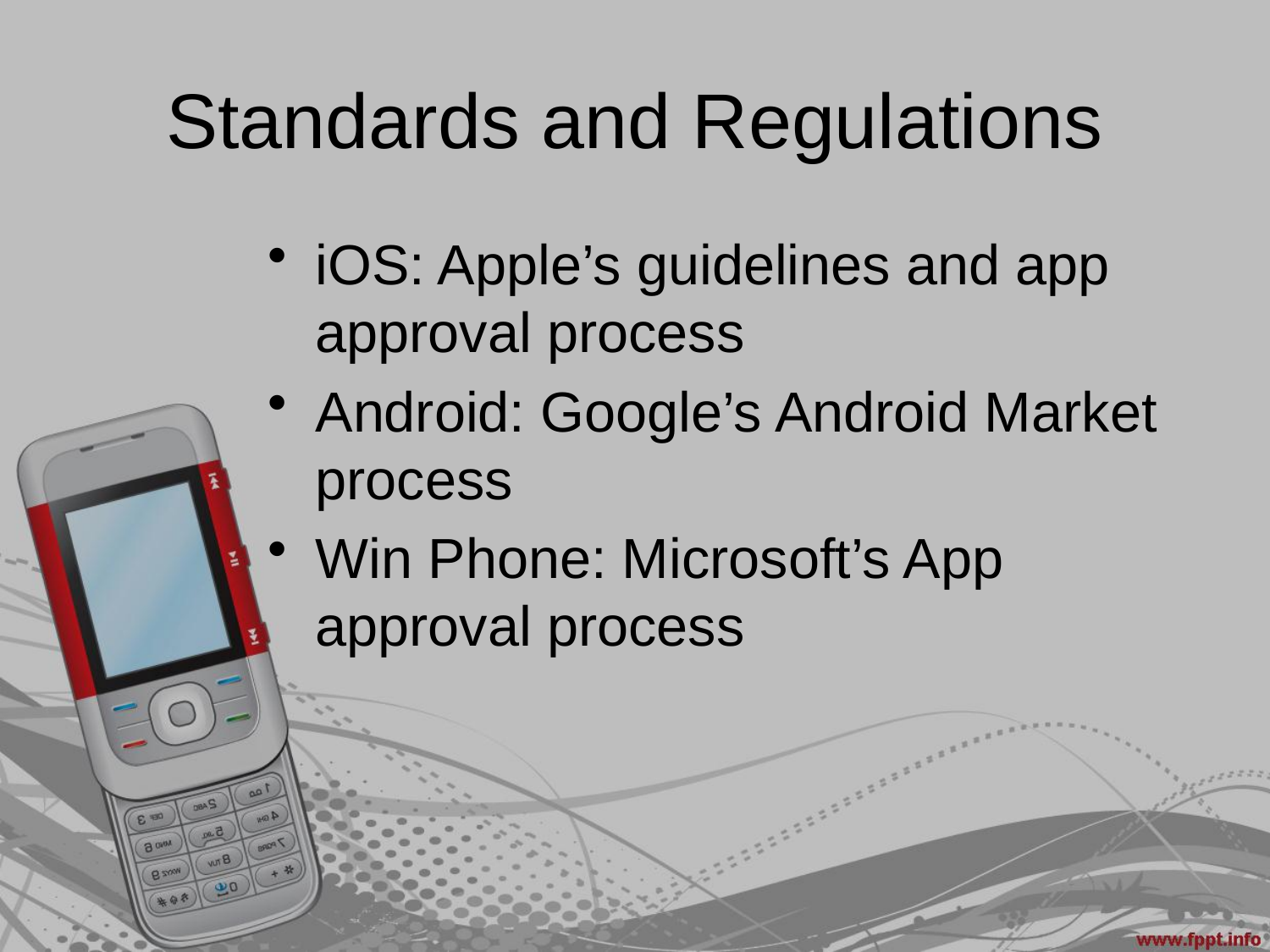

# Standards and Regulations
iOS: Apple’s guidelines and app approval process
Android: Google’s Android Market process
Win Phone: Microsoft’s App approval process